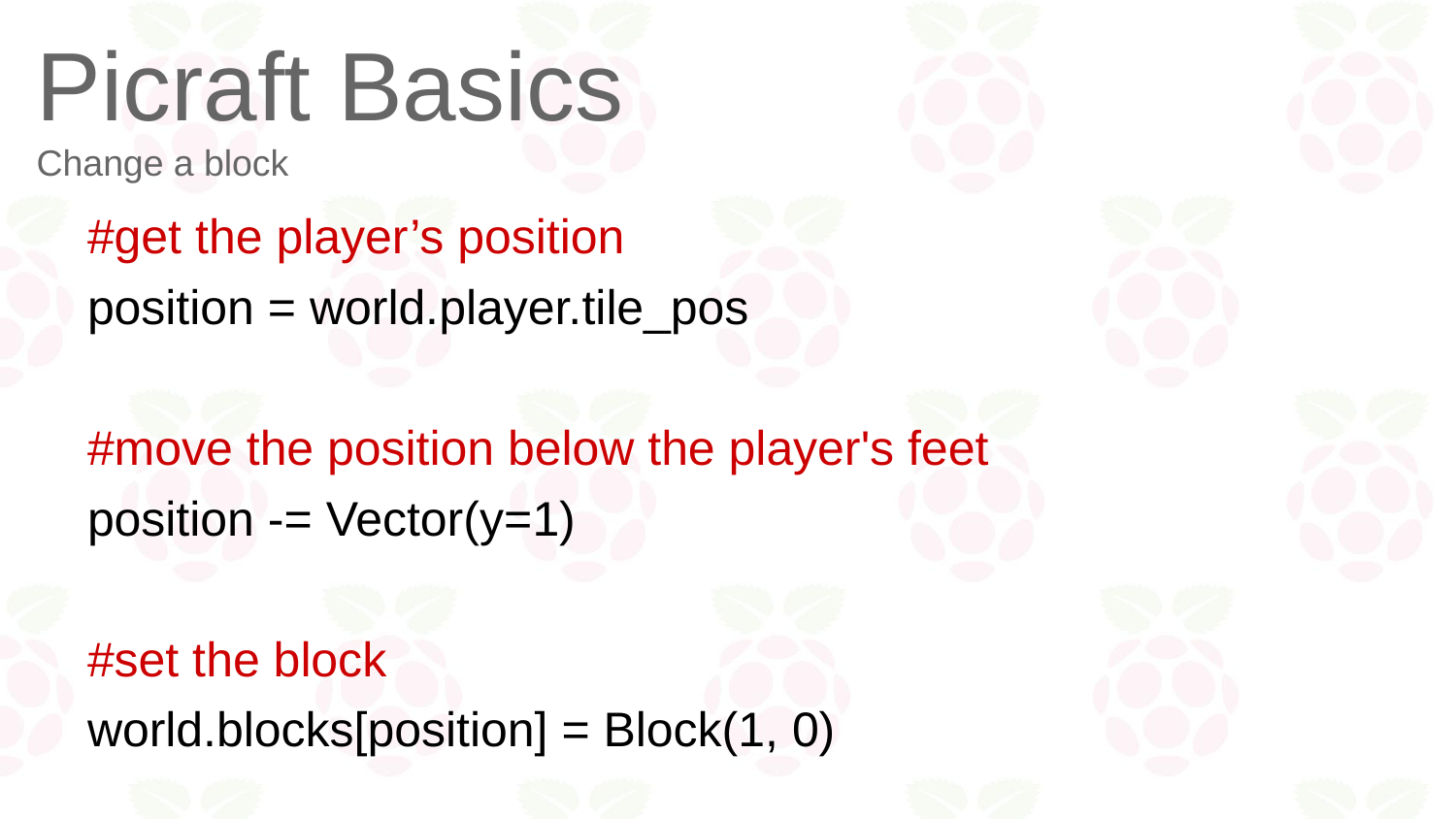

Picraft Basics
Change a block
#get the player’s position
position = world.player.tile_pos

#move the position below the player's feet
position -= Vector(y=1)

#set the block
world.blocks[position] = Block(1, 0)